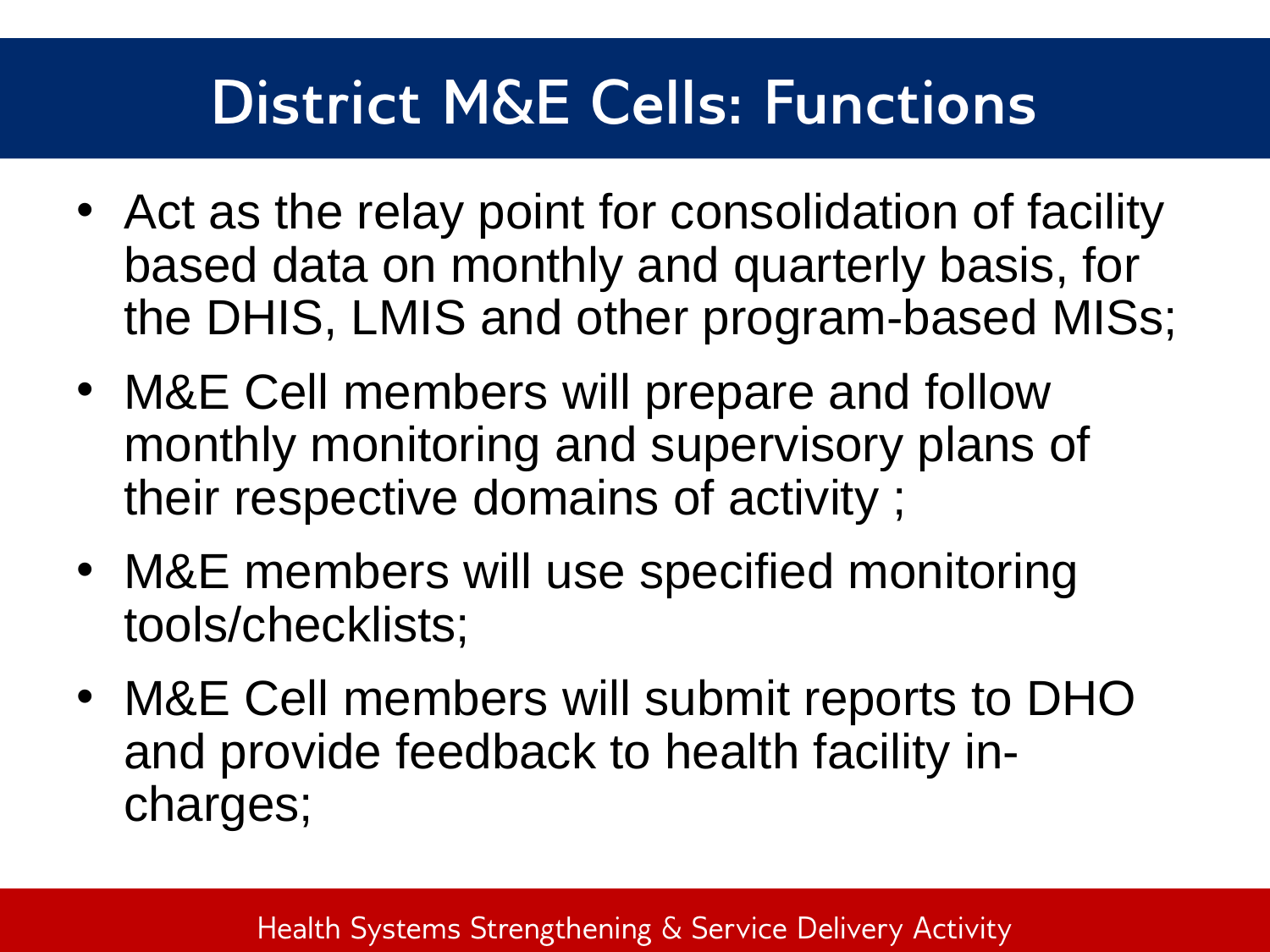

# District M&E Cells: Functions
Act as the relay point for consolidation of facility based data on monthly and quarterly basis, for the DHIS, LMIS and other program-based MISs;
M&E Cell members will prepare and follow monthly monitoring and supervisory plans of their respective domains of activity ;
M&E members will use specified monitoring tools/checklists;
M&E Cell members will submit reports to DHO and provide feedback to health facility in-charges;